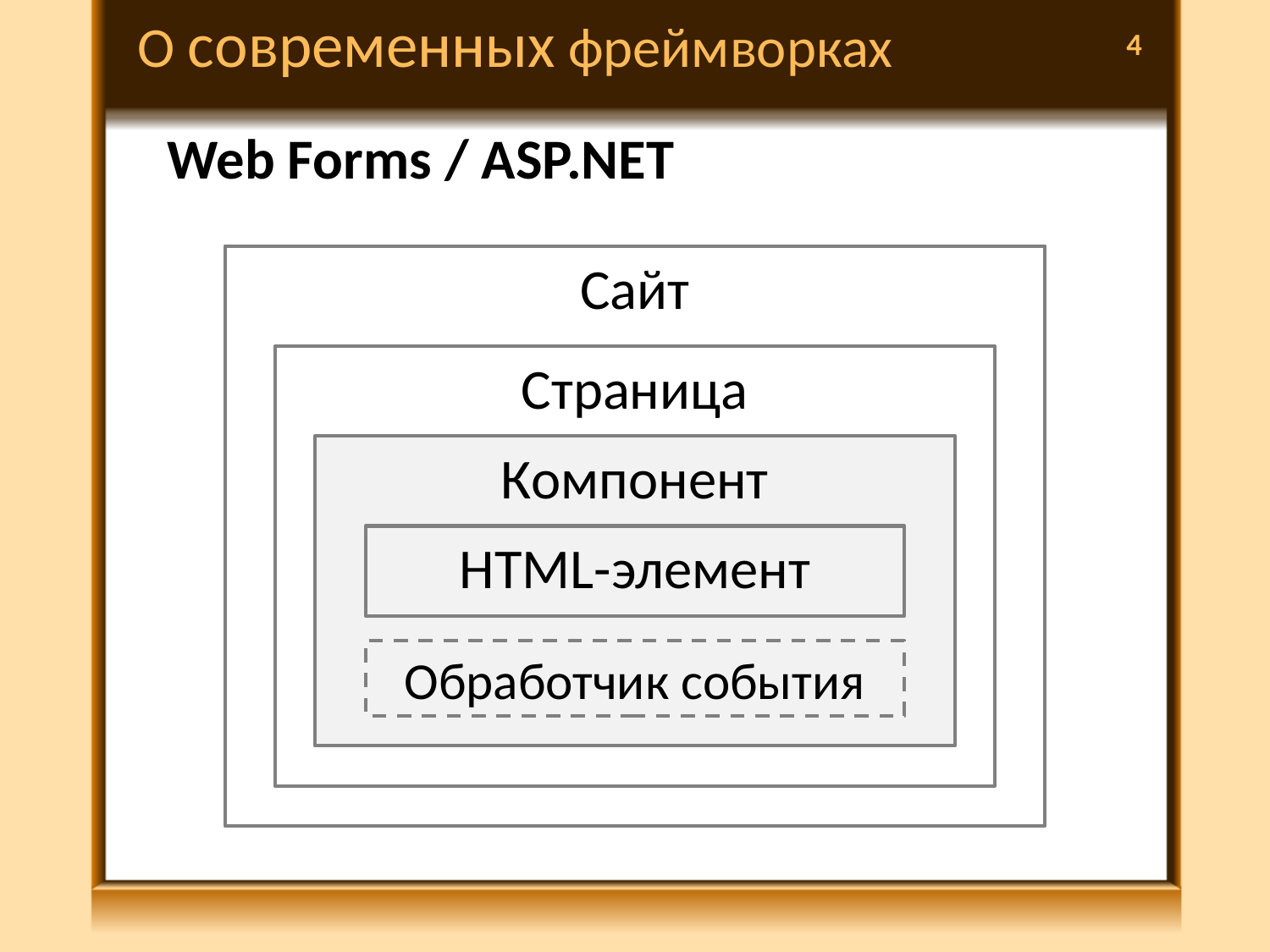

# О современных фреймворках
4
Web Forms / ASP.NET
Сайт
Страница
Компонент
HTML-элемент
Обработчик события